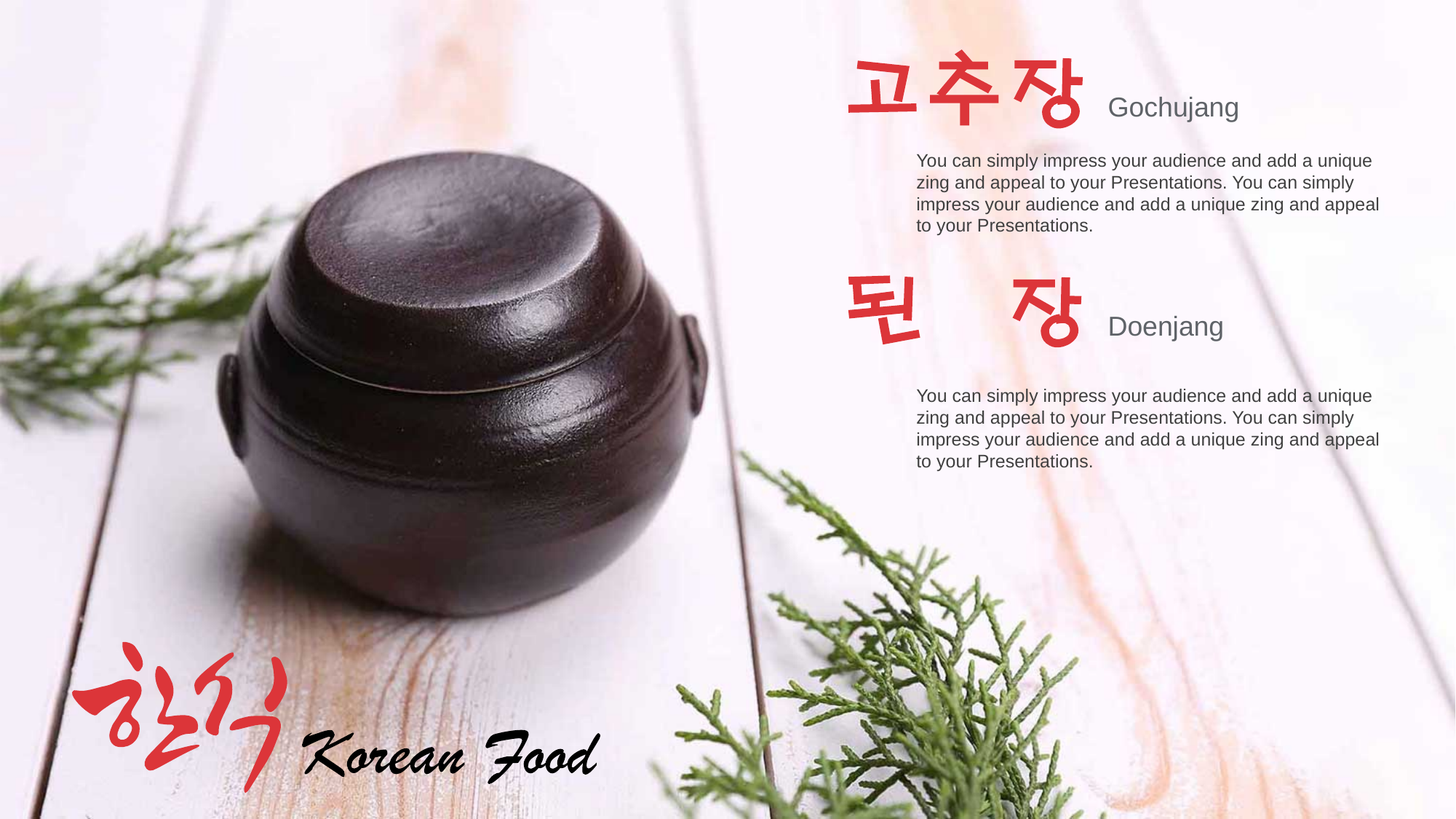

Gochujang
You can simply impress your audience and add a unique zing and appeal to your Presentations. You can simply impress your audience and add a unique zing and appeal to your Presentations.

Doenjang
You can simply impress your audience and add a unique zing and appeal to your Presentations. You can simply impress your audience and add a unique zing and appeal to your Presentations.